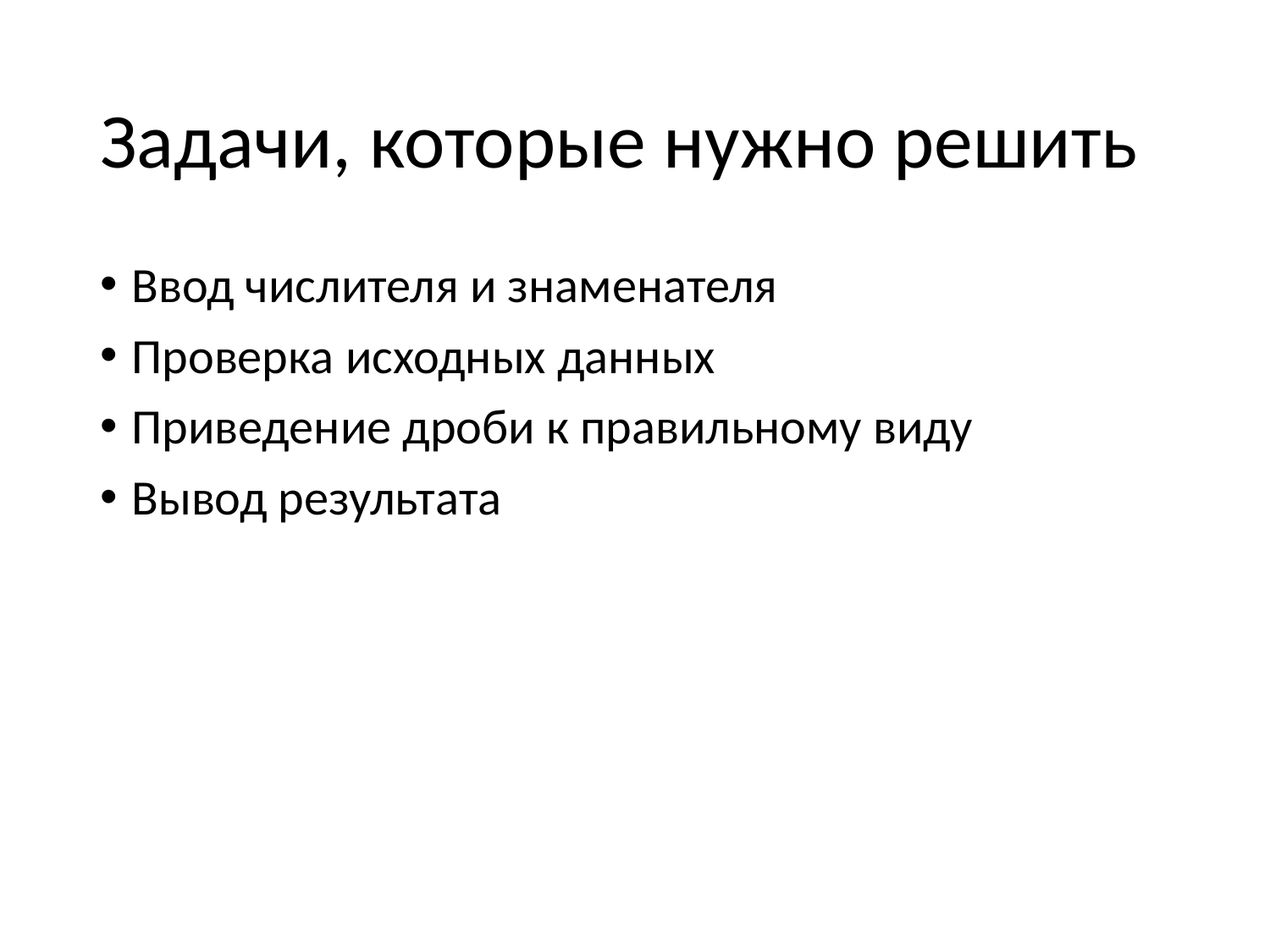

# Задачи, которые нужно решить
Ввод числителя и знаменателя
Проверка исходных данных
Приведение дроби к правильному виду
Вывод результата